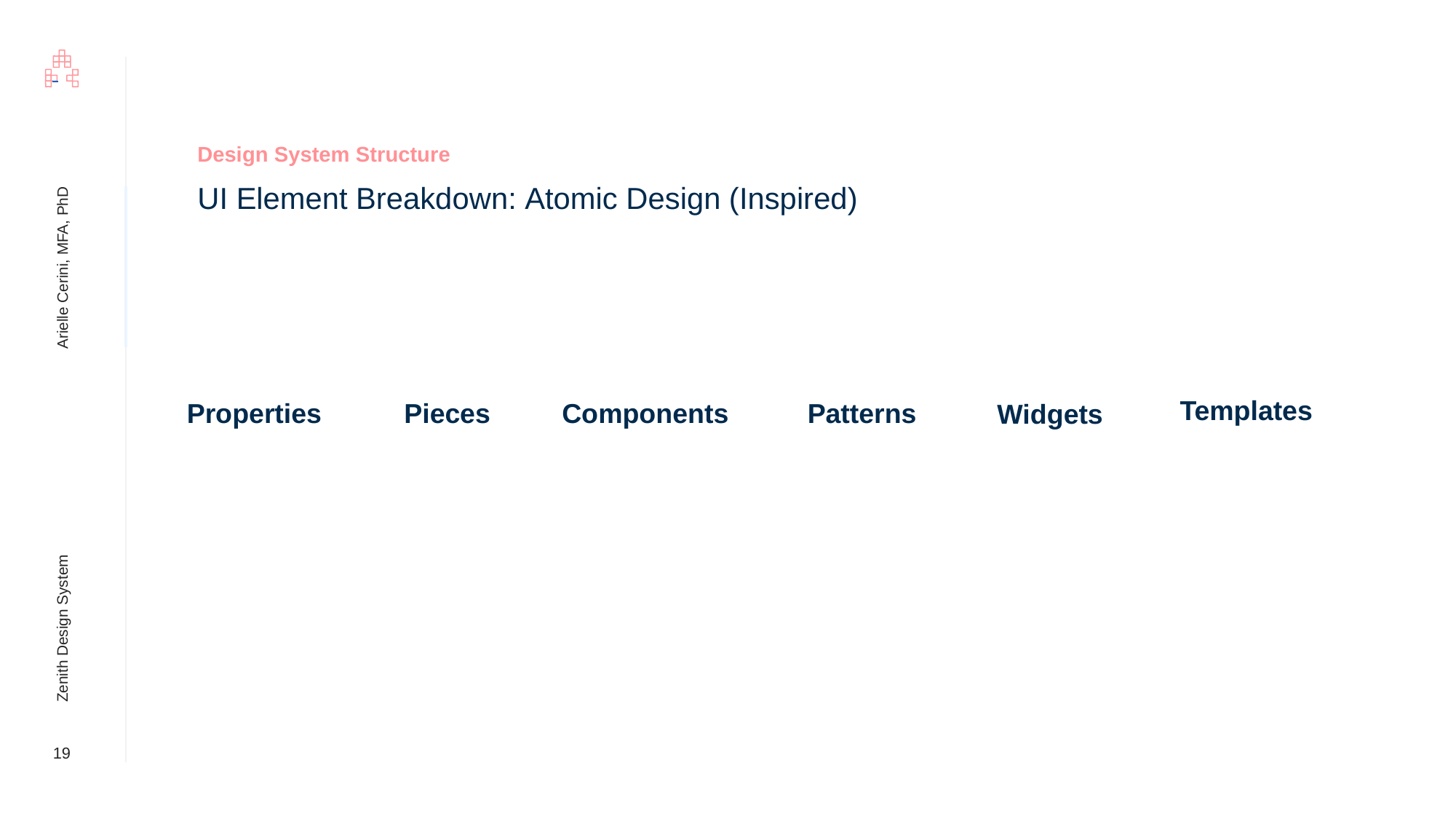

Design System Structure
UI Element Breakdown: Atomic Design (Inspired)
Templates
Properties
Pieces
Components
Patterns
Widgets